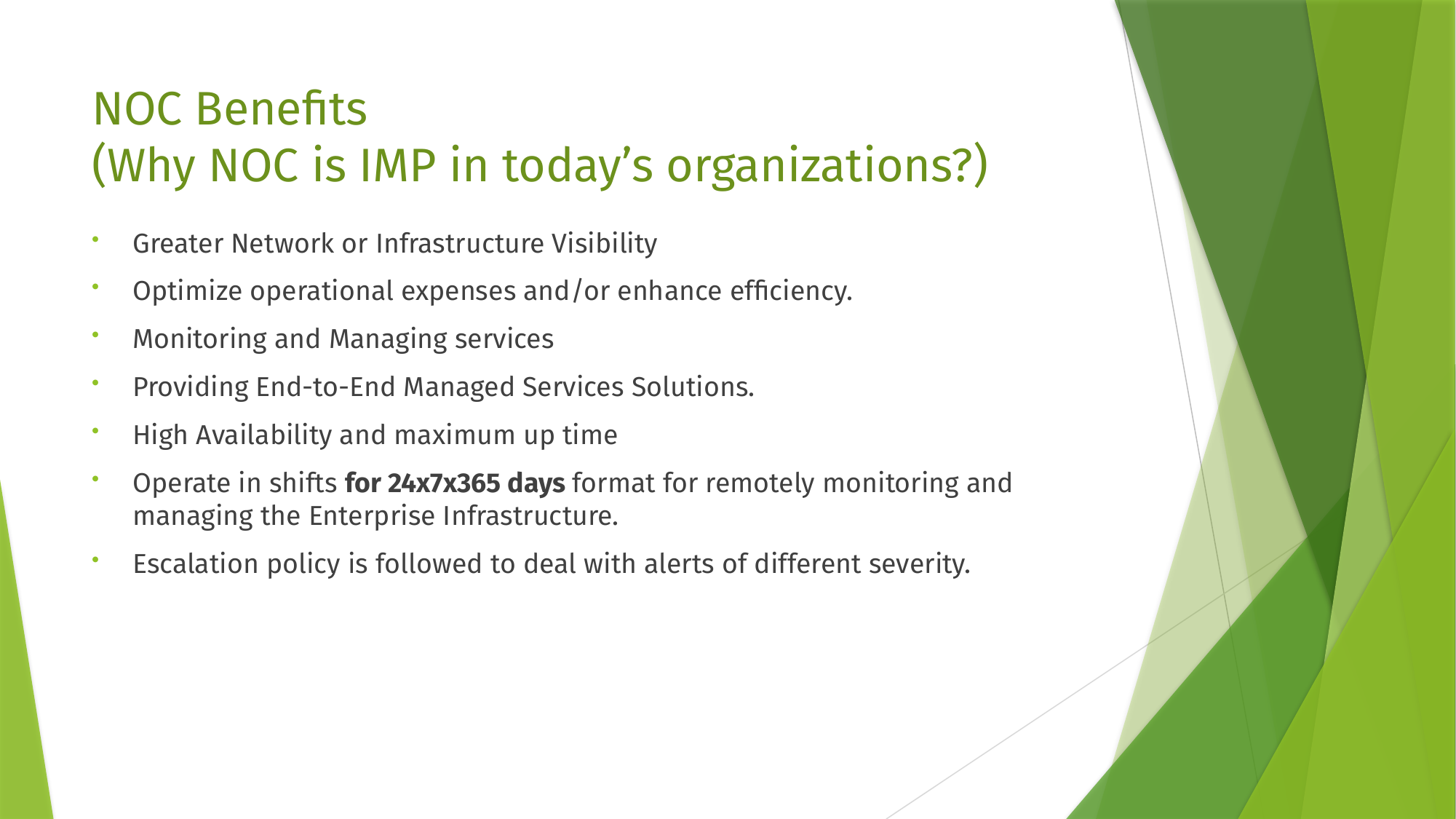

# NOC Benefits (Why NOC is IMP in today’s organizations?)
Greater Network or Infrastructure Visibility
Optimize operational expenses and/or enhance efficiency.
Monitoring and Managing services
Providing End-to-End Managed Services Solutions.
High Availability and maximum up time
Operate in shifts for 24x7x365 days format for remotely monitoring and managing the Enterprise Infrastructure.
Escalation policy is followed to deal with alerts of different severity.